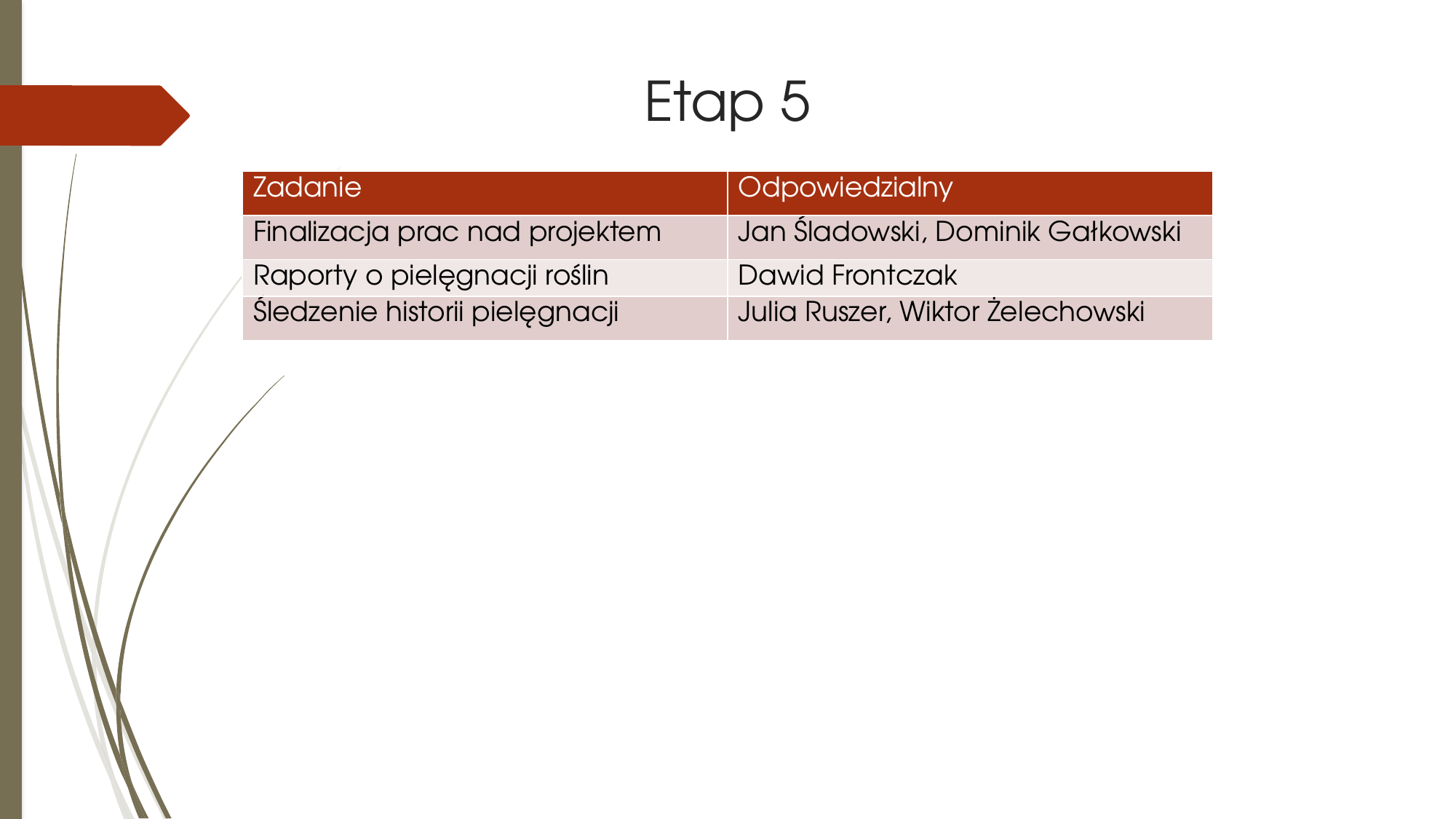

# Etap 5
| Zadanie | Odpowiedzialny |
| --- | --- |
| Finalizacja prac nad projektem | Jan Śladowski, Dominik Gałkowski |
| Raporty o pielęgnacji roślin | Dawid Frontczak |
| Śledzenie historii pielęgnacji | Julia Ruszer, Wiktor Żelechowski |